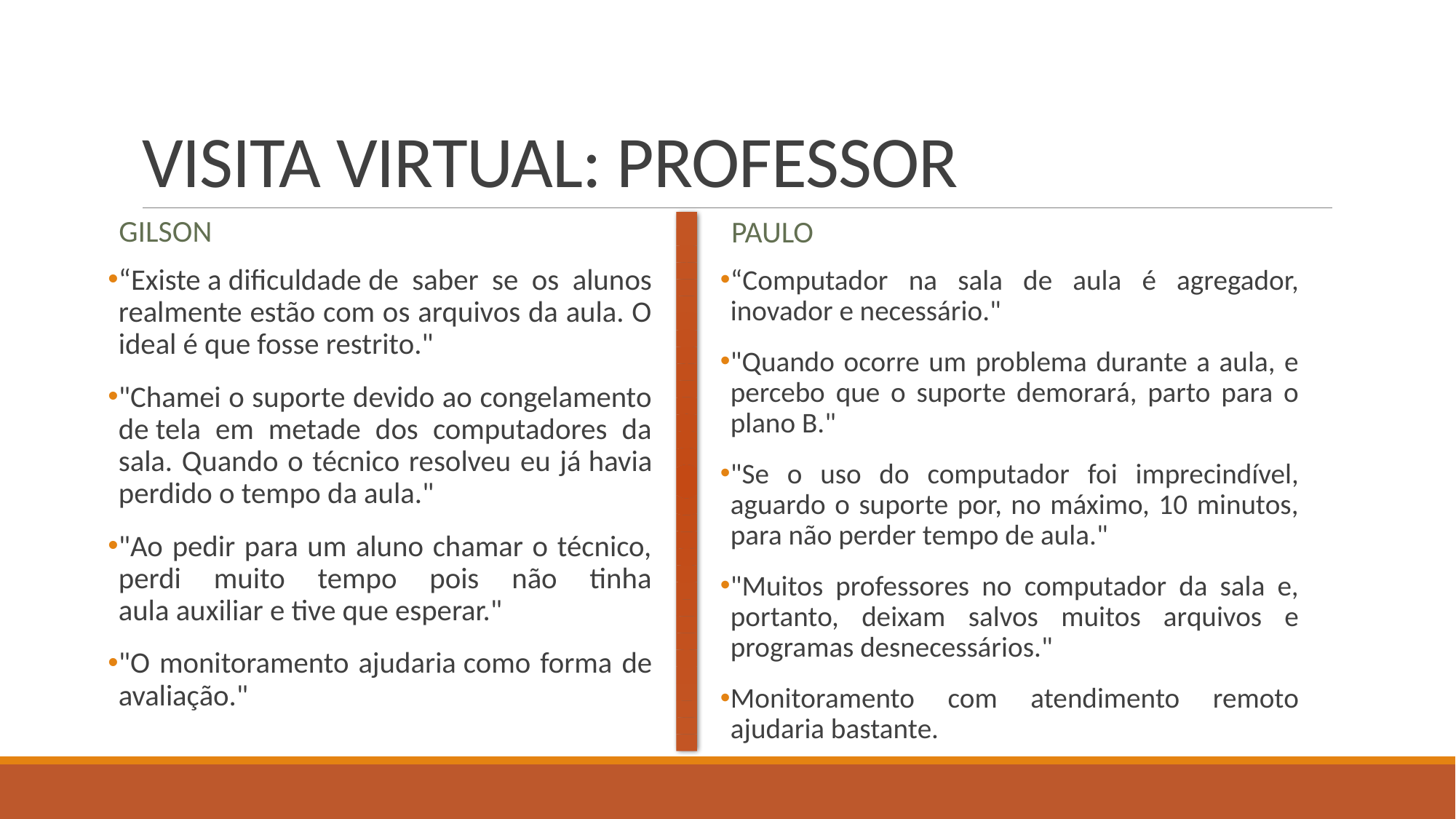

# VISITA VIRTUAL: PROFESSOR
Gilson
Paulo

“Existe a dificuldade de saber se os alunos realmente estão com os arquivos da aula. O ideal é que fosse restrito."
"Chamei o suporte devido ao congelamento de tela em metade dos computadores da sala. Quando o técnico resolveu eu já havia perdido o tempo da aula."
"Ao pedir para um aluno chamar o técnico, perdi muito tempo pois não tinha aula auxiliar e tive que esperar."
"O monitoramento ajudaria como forma de avaliação."

“Computador na sala de aula é agregador, inovador e necessário."
"Quando ocorre um problema durante a aula, e percebo que o suporte demorará, parto para o plano B."
"Se o uso do computador foi imprecindível, aguardo o suporte por, no máximo, 10 minutos, para não perder tempo de aula."
"Muitos professores no computador da sala e, portanto, deixam salvos muitos arquivos e programas desnecessários."
Monitoramento com atendimento remoto ajudaria bastante.